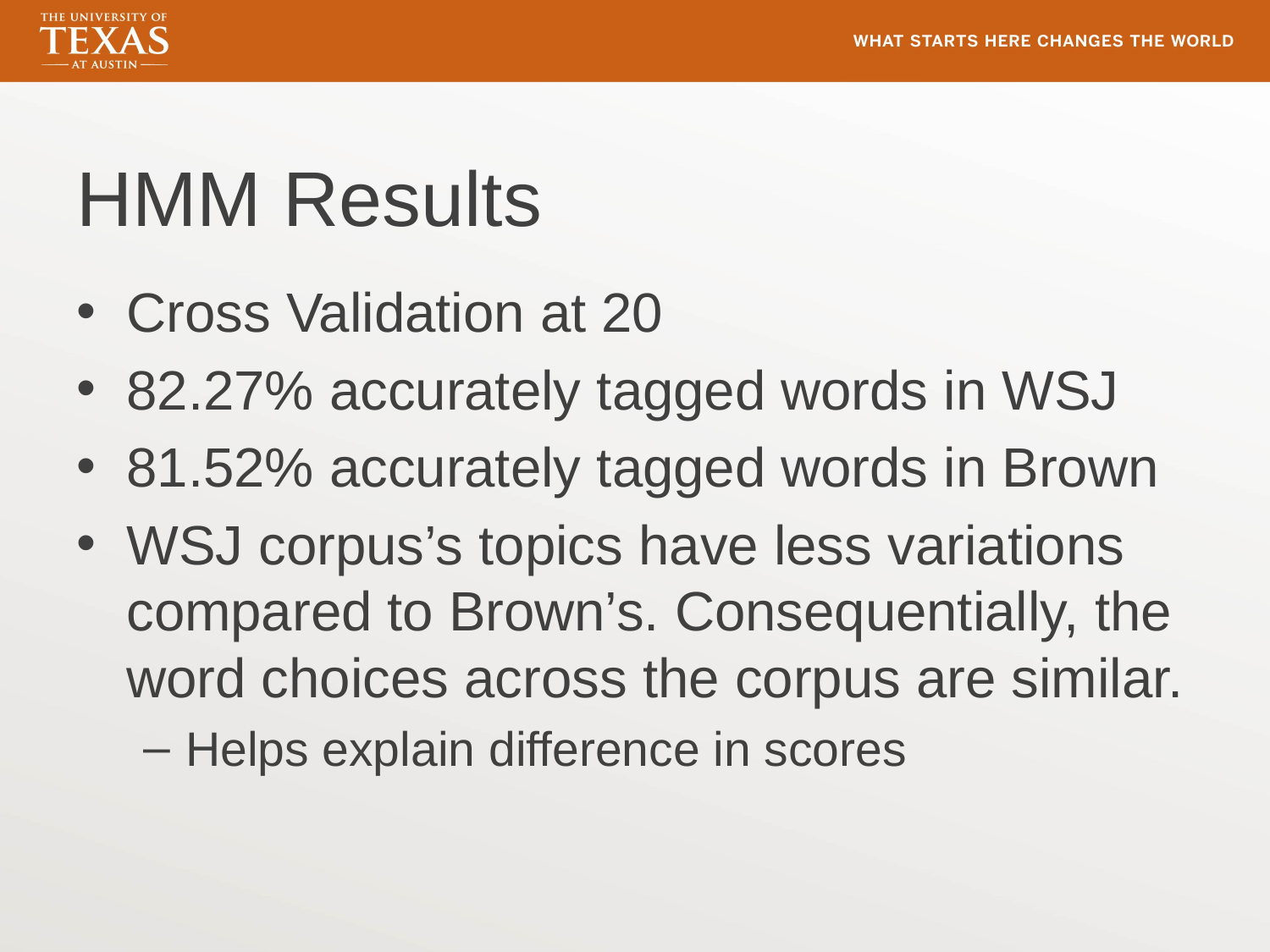

# HMM Results
Cross Validation at 20
82.27% accurately tagged words in WSJ
81.52% accurately tagged words in Brown
WSJ corpus’s topics have less variations compared to Brown’s. Consequentially, the word choices across the corpus are similar.
Helps explain difference in scores